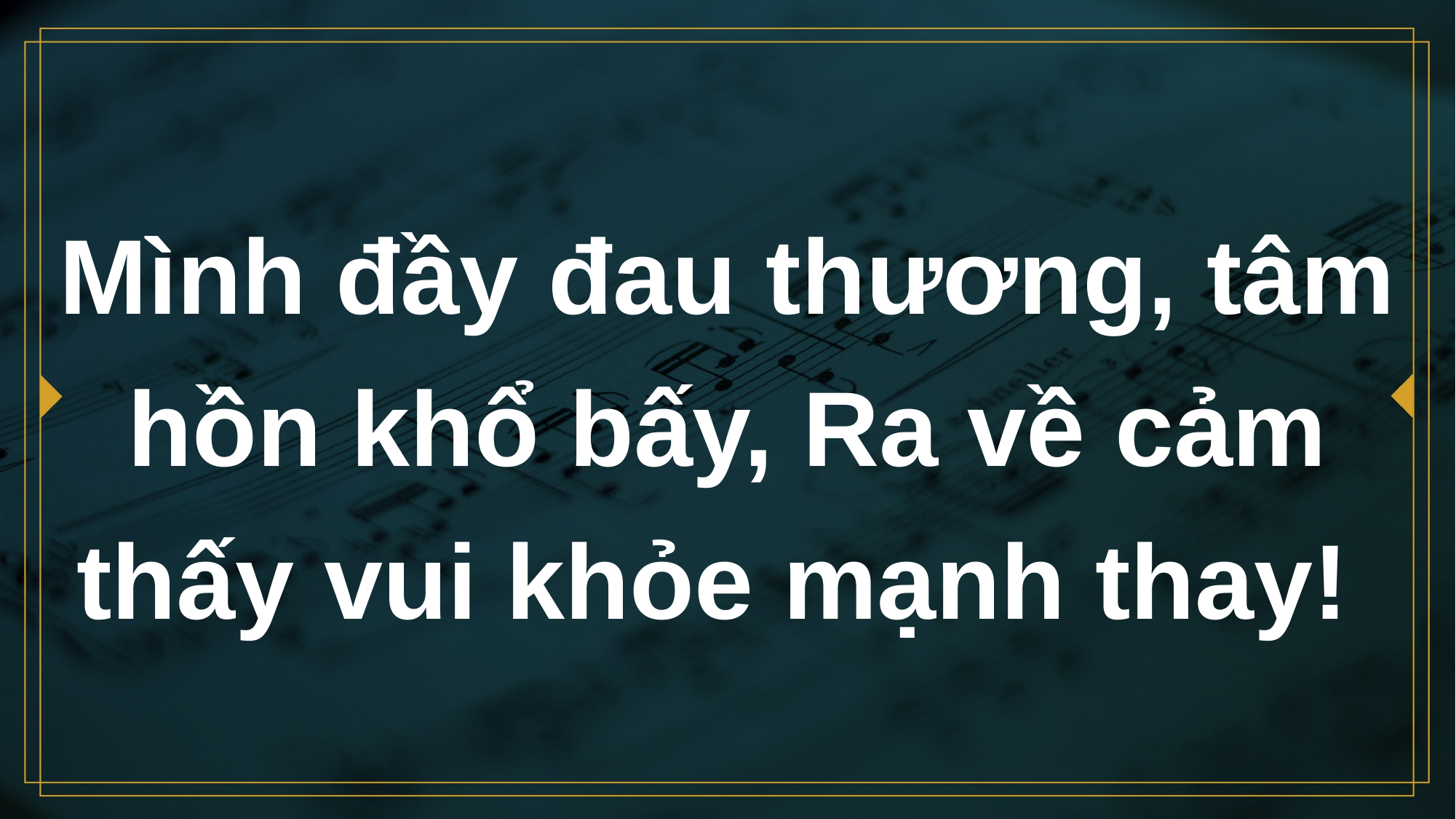

# Mình đầy đau thương, tâm hồn khổ bấy, Ra về cảm thấy vui khỏe mạnh thay!